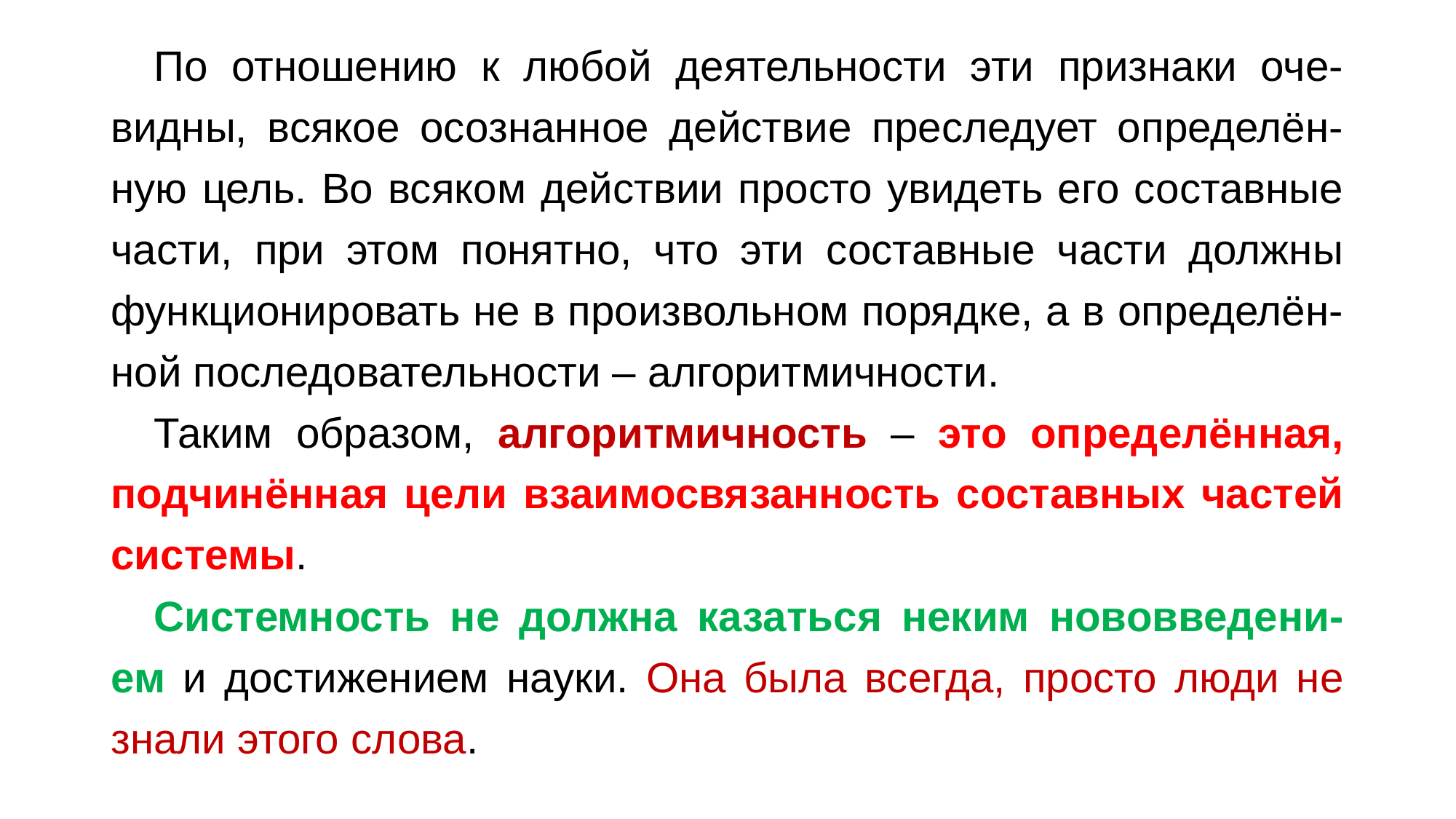

По отношению к любой деятельности эти признаки оче-видны, всякое осознанное действие преследует определён-ную цель. Во всяком действии просто увидеть его составные части, при этом понятно, что эти составные части должны функционировать не в произвольном порядке, а в определён-ной последовательности – алгоритмичности.
Таким образом, алгоритмичность – это определённая, подчинённая цели взаимосвязанность составных частей системы.
Системность не должна казаться неким нововведени-ем и достижением науки. Она была всегда, просто люди не знали этого слова.